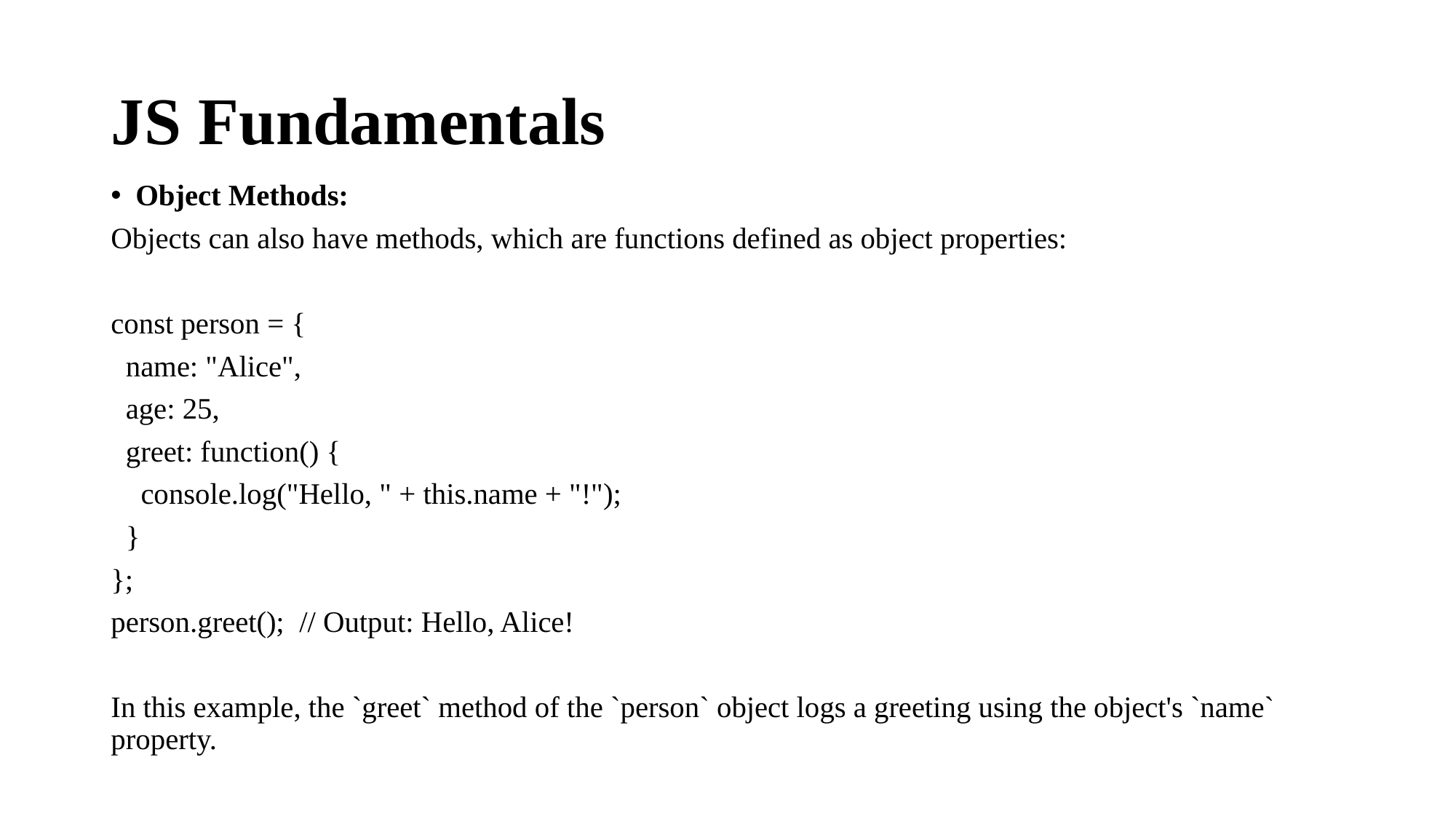

# JS Fundamentals
Object Methods:
Objects can also have methods, which are functions defined as object properties:

const person = {
  name: "Alice",
  age: 25,
  greet: function() {
    console.log("Hello, " + this.name + "!");
  }
};
person.greet();  // Output: Hello, Alice!

In this example, the `greet` method of the `person` object logs a greeting using the object's `name` property.